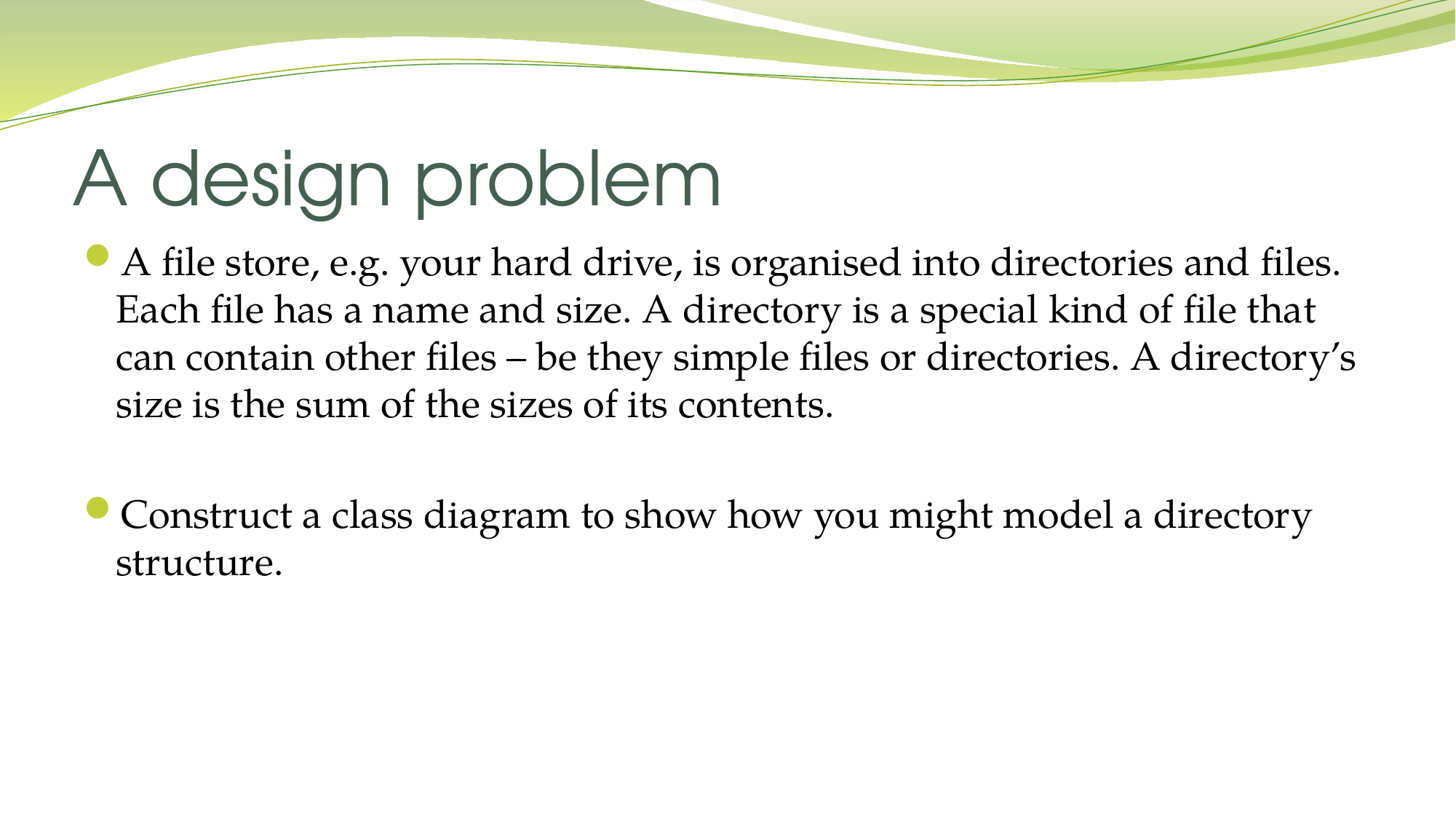

# A design problem
A file store, e.g. your hard drive, is organised into directories and files. Each file has a name and size. A directory is a special kind of file that can contain other files – be they simple files or directories. A directory’s size is the sum of the sizes of its contents.

Construct a class diagram to show how you might model a directory structure.